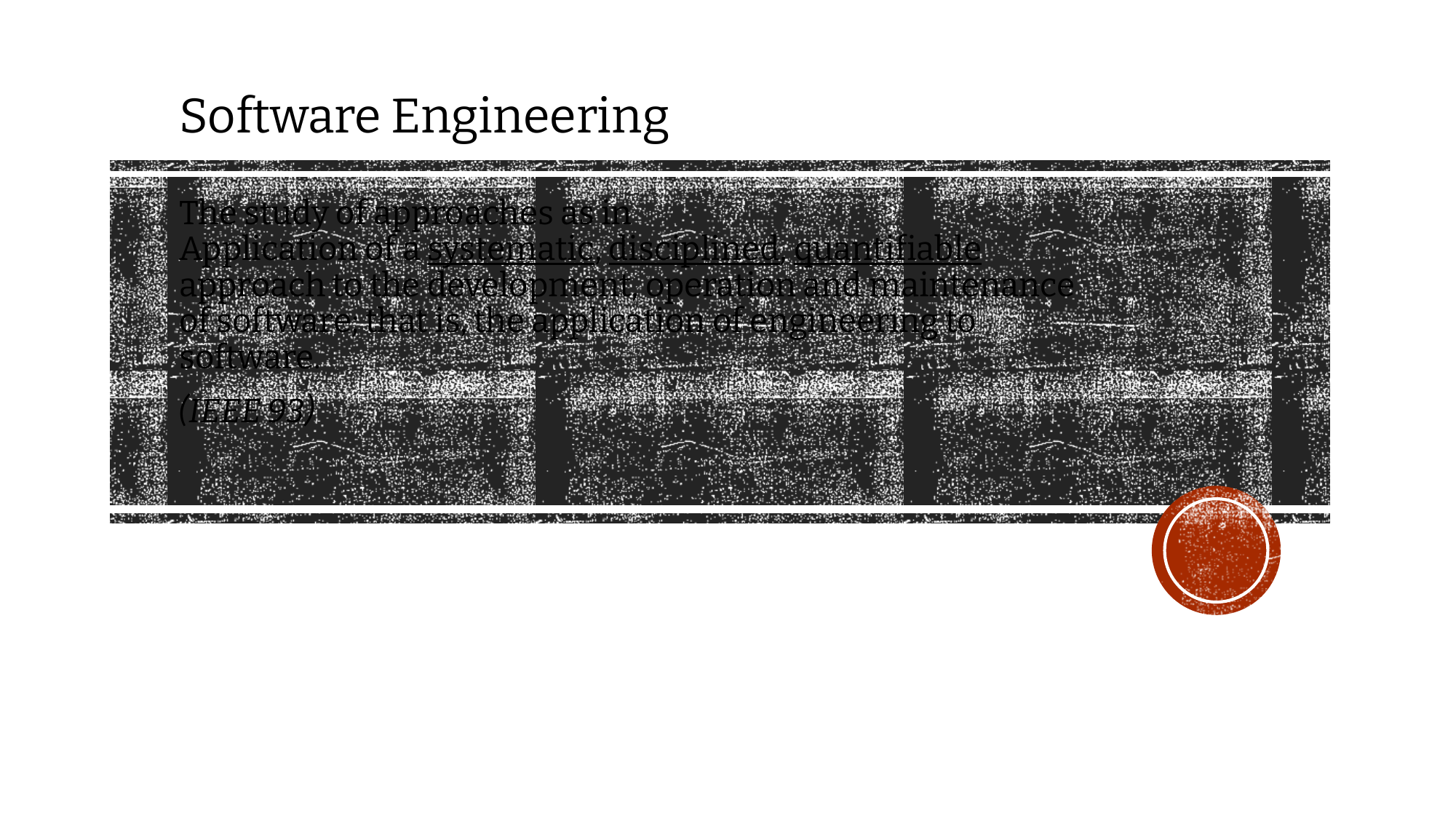

Software Engineering

The study of approaches as in
Application of a systematic, disciplined, quantifiable approach to the development, operation and maintenance of software; that is, the application of engineering to software.
(IEEE 93)